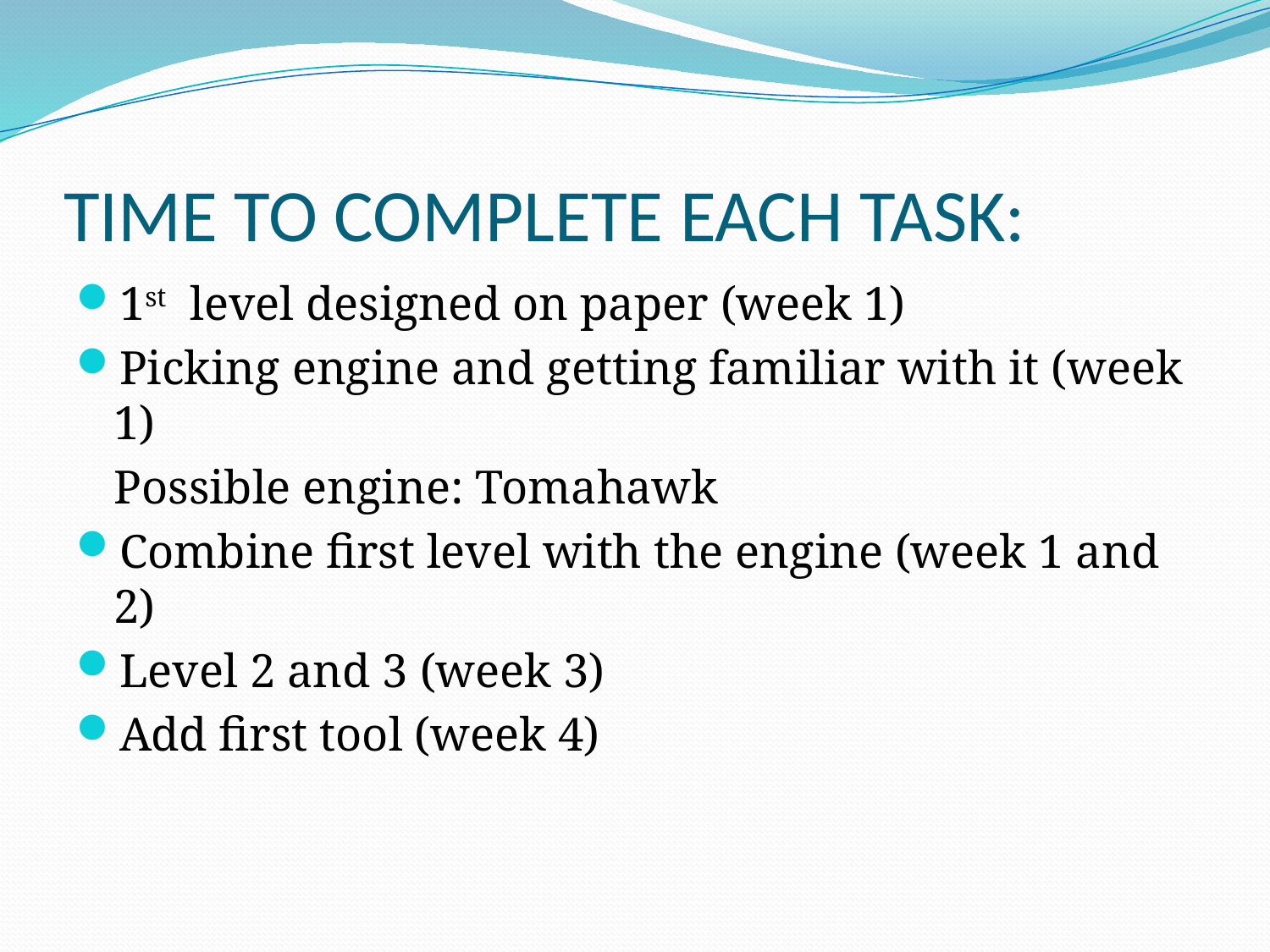

# TIME TO COMPLETE EACH TASK:
1st  level designed on paper (week 1)
Picking engine and getting familiar with it (week 1)
	Possible engine: Tomahawk
Combine first level with the engine (week 1 and 2)
Level 2 and 3 (week 3)
Add first tool (week 4)